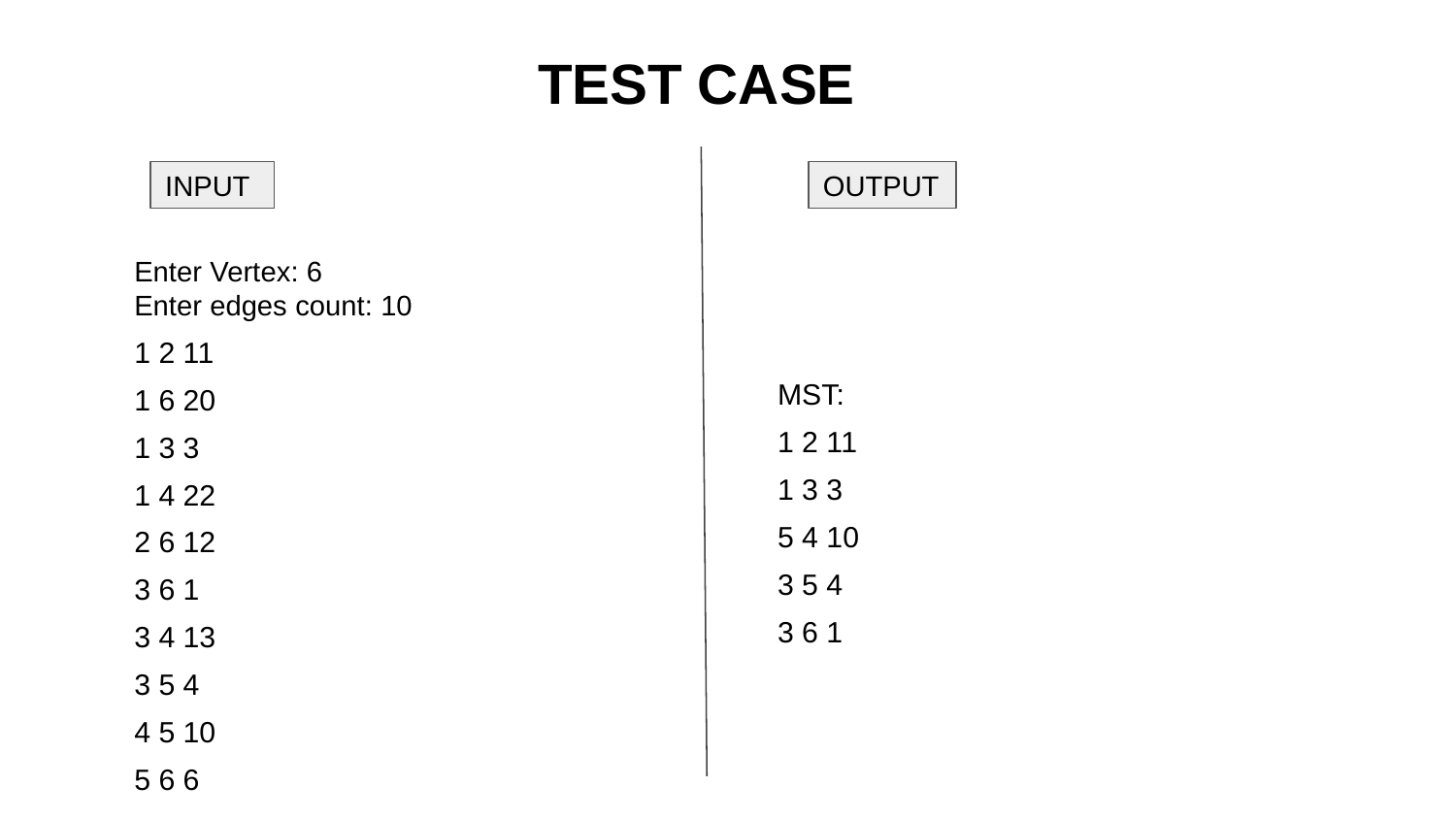

# TEST CASE

Enter Vertex: 6
Enter edges count: 10
1 2 11
1 6 20
1 3 3
1 4 22
2 6 12
3 6 1
3 4 13
3 5 4
4 5 10
5 6 6

INPUT
OUTPUT
MST:
1 2 11
1 3 3
5 4 10
3 5 4
3 6 1